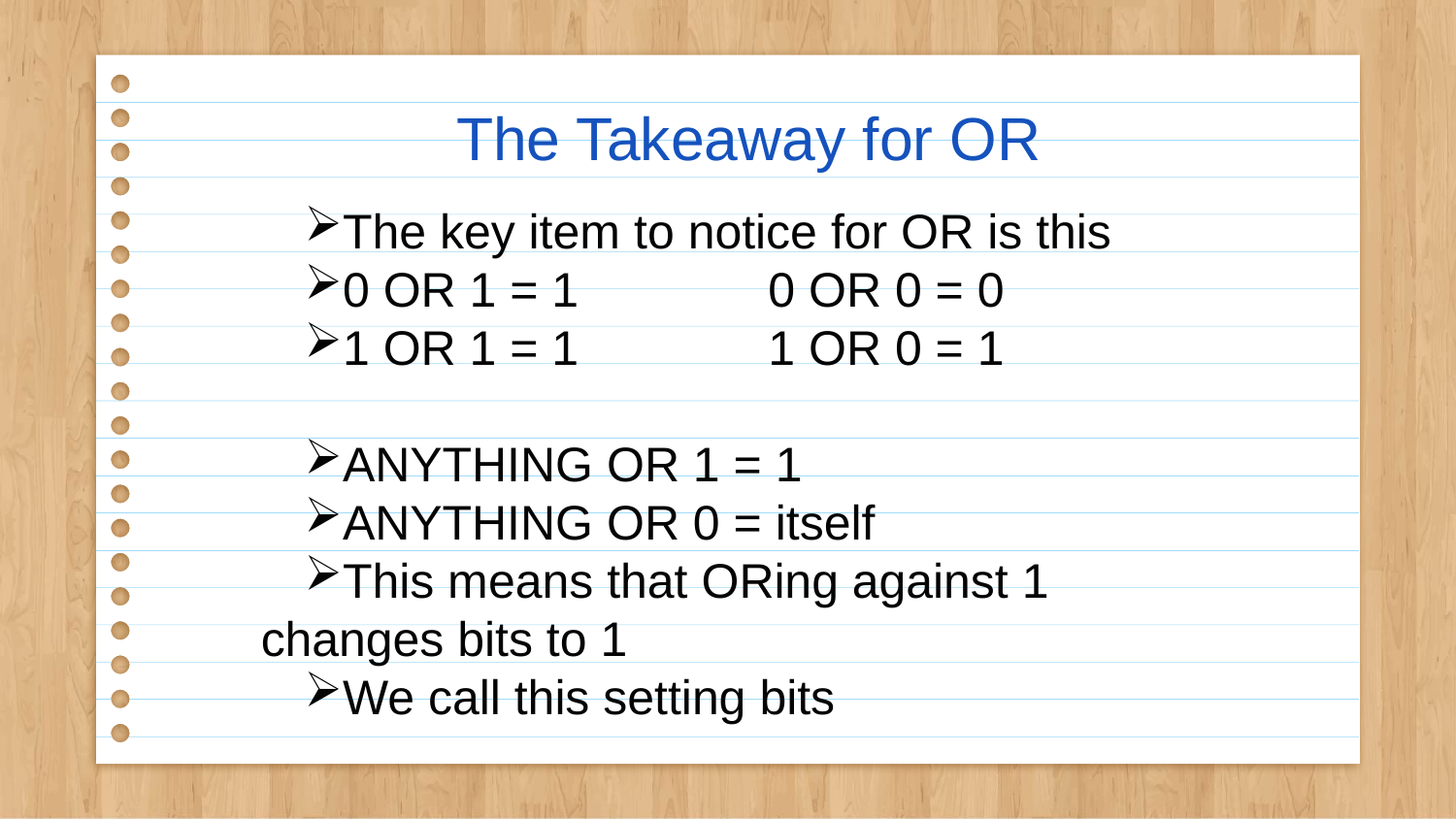

# The Takeaway for OR
The key item to notice for OR is this
0 OR 1 = 1              0 OR 0 = 0
1 OR 1 = 1              1 OR 0 = 1

ANYTHING OR 1 = 1
ANYTHING OR 0 = itself
This means that ORing against 1 changes bits to 1
We call this setting bits